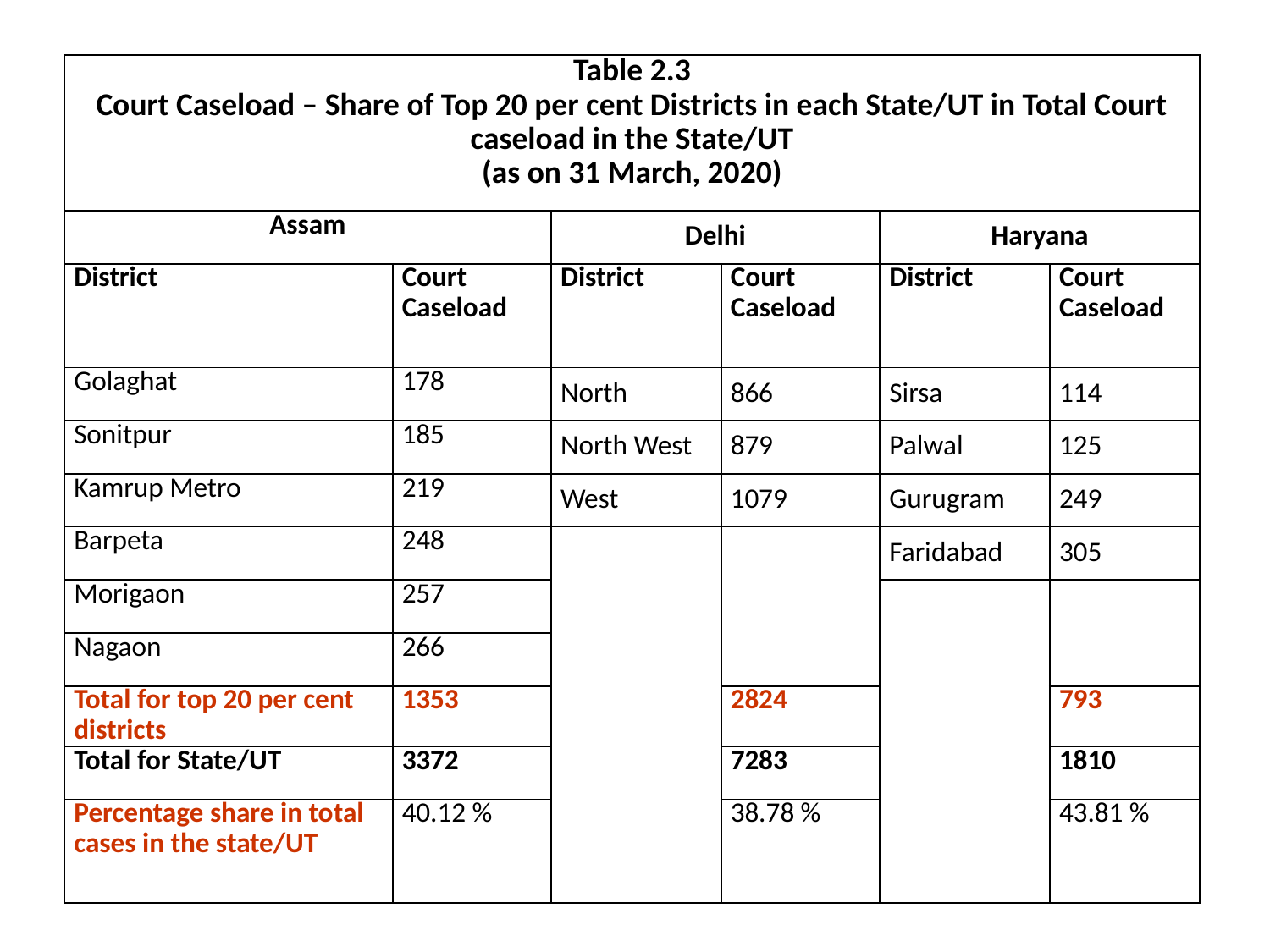

| Table 2.3 Court Caseload – Share of Top 20 per cent Districts in each State/UT in Total Court caseload in the State/UT (as on 31 March, 2020) |  |  |  |  |  |
| --- | --- | --- | --- | --- | --- |
| Assam |  | Delhi |  | Haryana |  |
| District | Court Caseload | District | Court Caseload | District | Court Caseload |
| Golaghat | 178 | North | 866 | Sirsa | 114 |
| Sonitpur | 185 | North West | 879 | Palwal | 125 |
| Kamrup Metro | 219 | West | 1079 | Gurugram | 249 |
| Barpeta | 248 |  |  | Faridabad | 305 |
| Morigaon | 257 |  |  |  |  |
| Nagaon | 266 |  |  |  |  |
| Total for top 20 per cent districts | 1353 |  | 2824 |  | 793 |
| Total for State/UT | 3372 |  | 7283 |  | 1810 |
| Percentage share in total cases in the state/UT | 40.12 % |  | 38.78 % |  | 43.81 % |